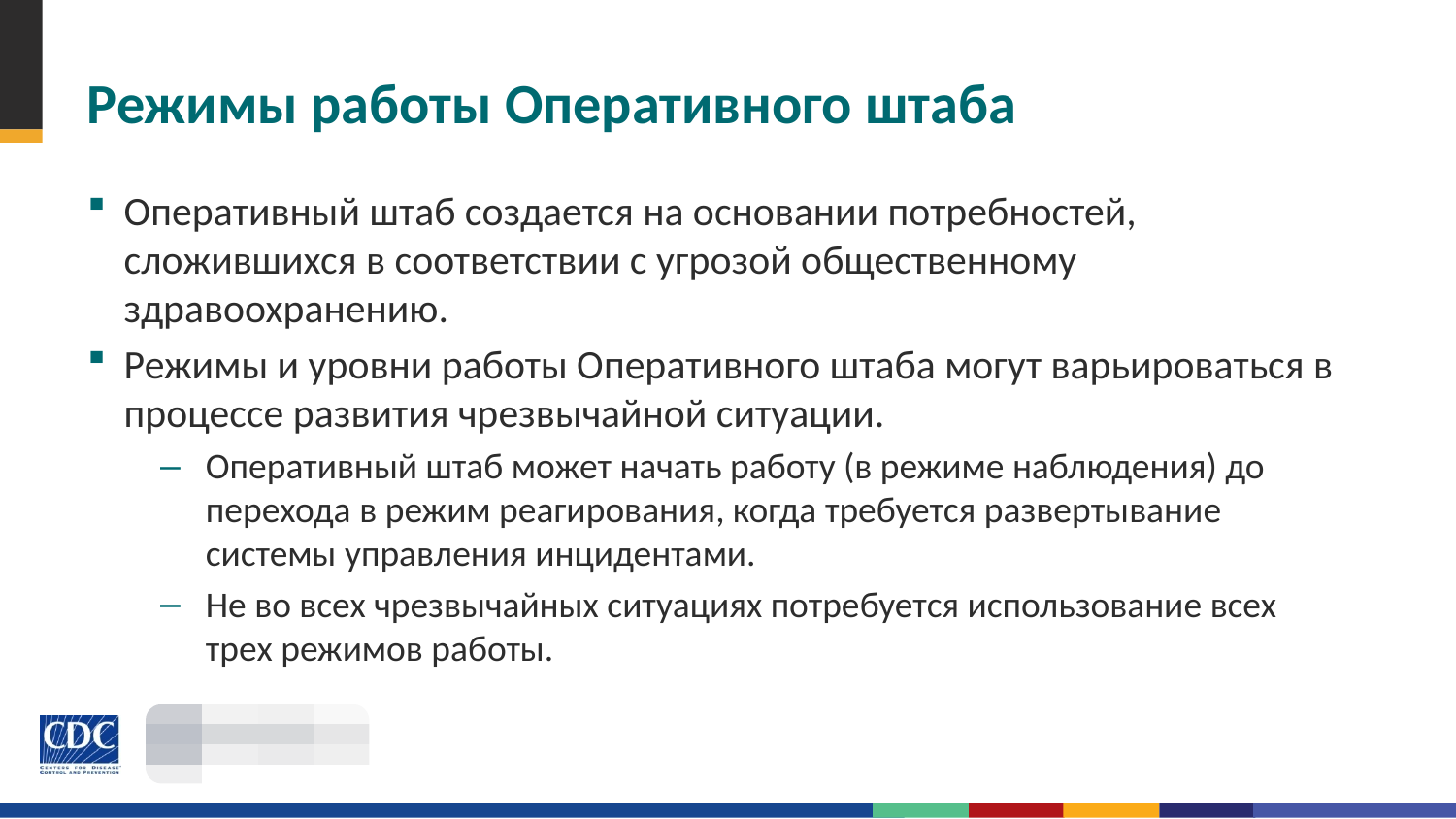

# Режимы работы Оперативного штаба

Режим уведомления
Оперативный штаб создается на основании потребностей, сложившихся в соответствии с угрозой общественному здравоохранению.
Режимы и уровни работы Оперативного штаба могут варьироваться в процессе развития чрезвычайной ситуации.
Оперативный штаб может начать работу (в режиме наблюдения) до перехода в режим реагирования, когда требуется развертывание системы управления инцидентами.
Не во всех чрезвычайных ситуациях потребуется использование всех трех режимов работы.

Режим наблюдения